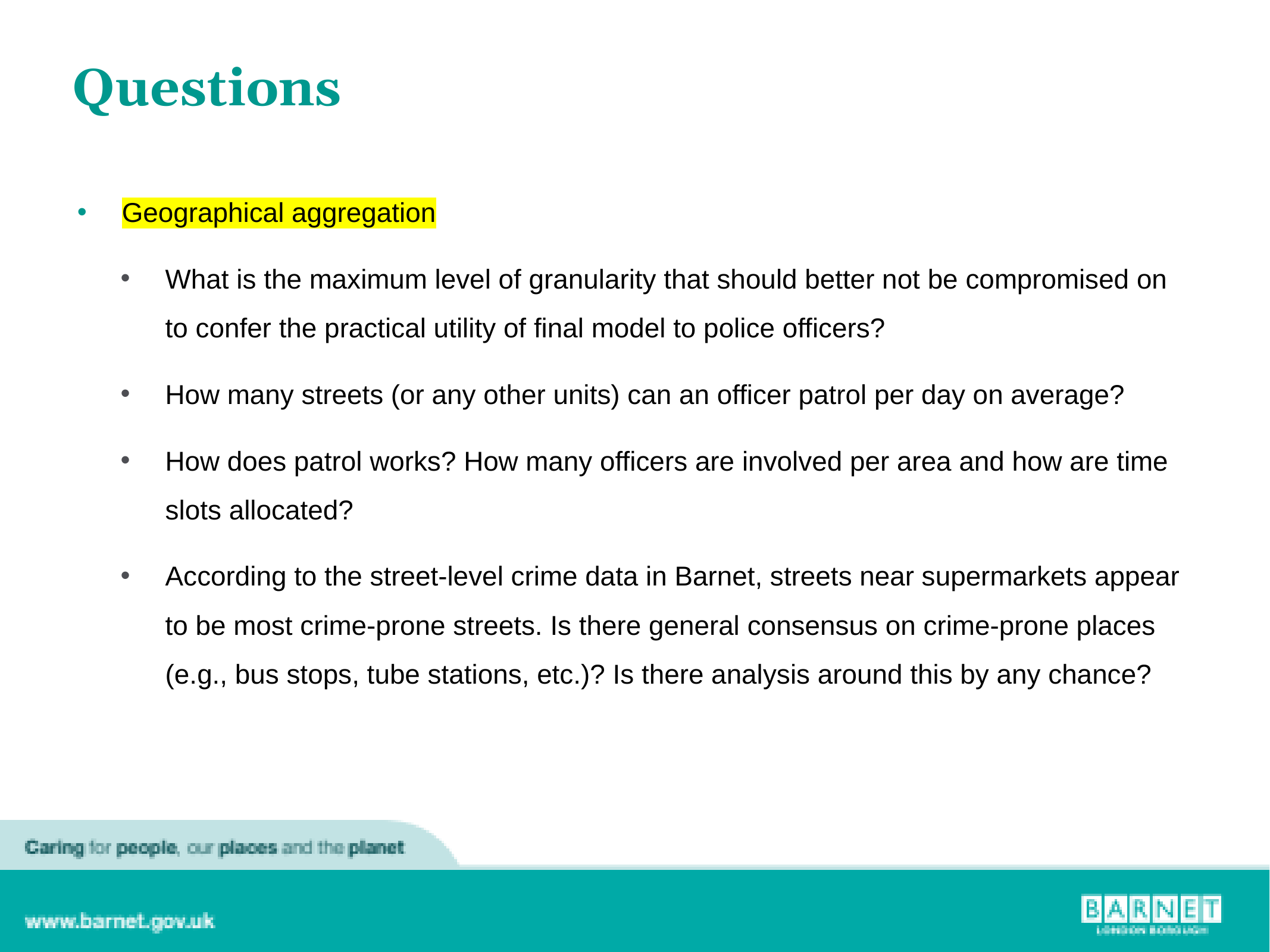

# Questions
Geographical aggregation
What is the maximum level of granularity that should better not be compromised on to confer the practical utility of final model to police officers?
How many streets (or any other units) can an officer patrol per day on average?
How does patrol works? How many officers are involved per area and how are time slots allocated?
According to the street-level crime data in Barnet, streets near supermarkets appear to be most crime-prone streets. Is there general consensus on crime-prone places (e.g., bus stops, tube stations, etc.)? Is there analysis around this by any chance?